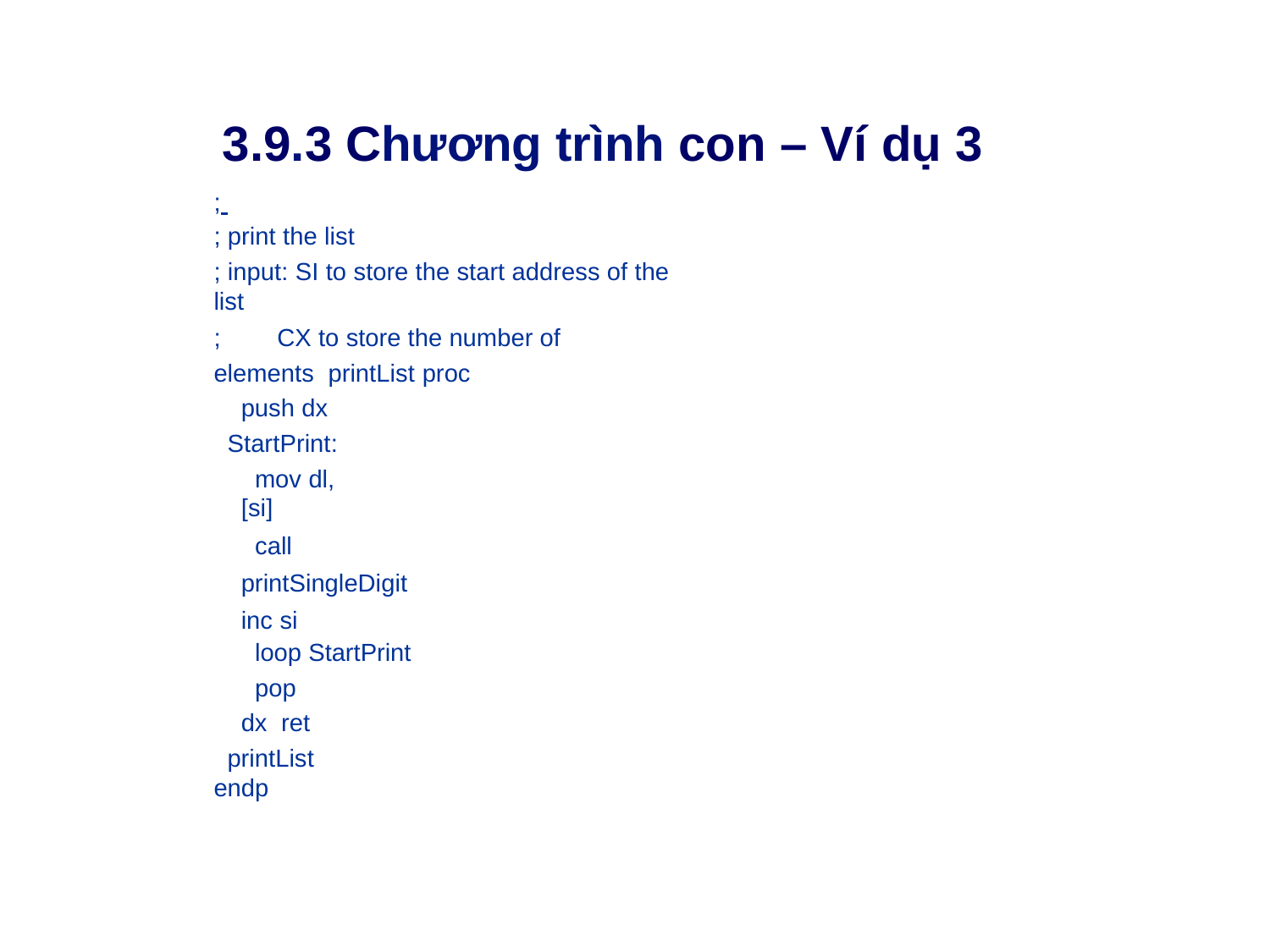

# 3.9.3 Chương trình con – Ví dụ 3
;
; print the list
; input: SI to store the start address of the list
;	CX to store the number of elements  printList proc
push dx  StartPrint:
mov dl, [si]
call printSingleDigit  inc si
loop StartPrint
pop dx  ret
printList endp